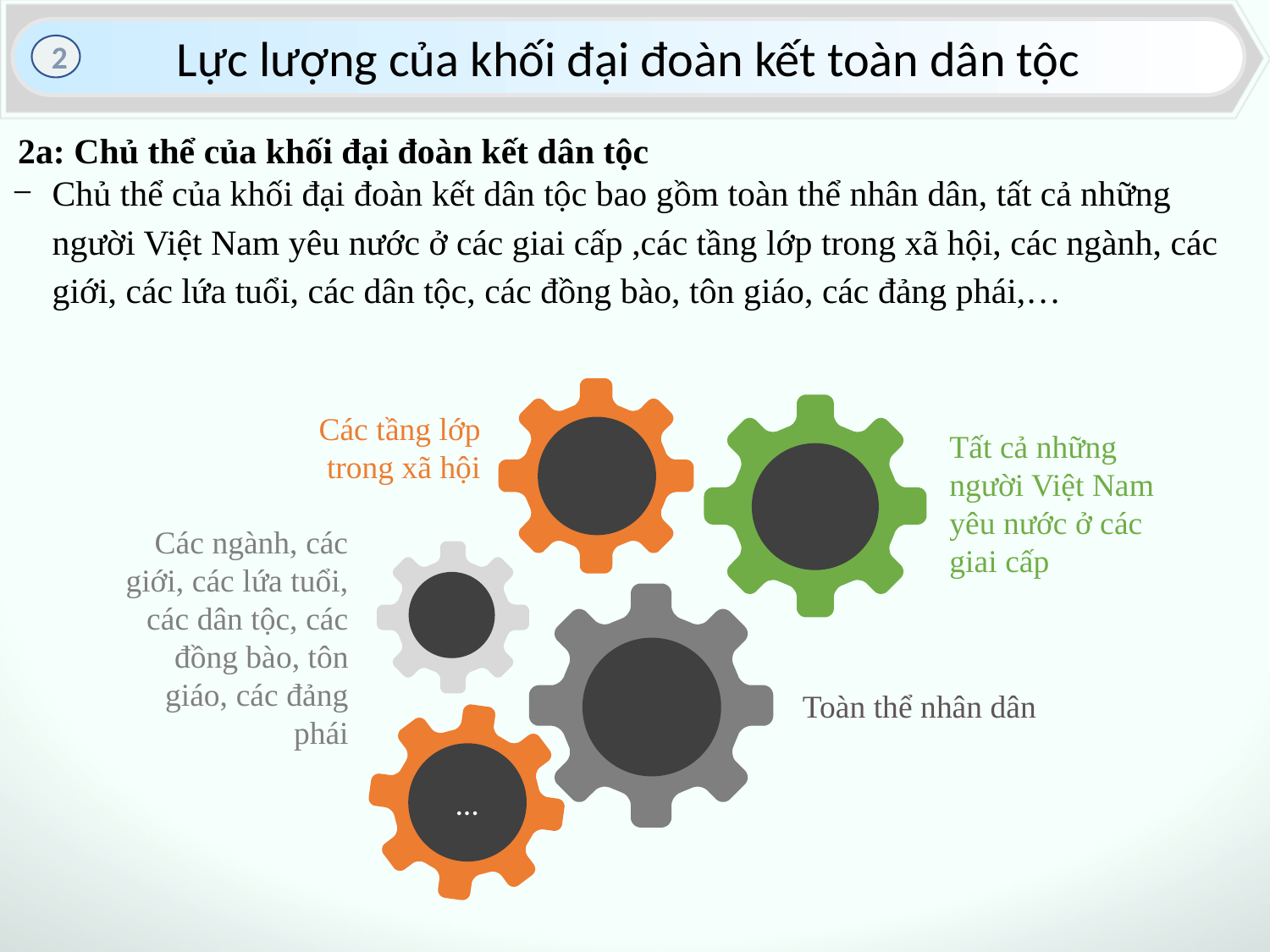

Lực lượng của khối đại đoàn kết toàn dân tộc
2
2a: Chủ thể của khối đại đoàn kết dân tộc
Chủ thể của khối đại đoàn kết dân tộc bao gồm toàn thể nhân dân, tất cả những người Việt Nam yêu nước ở các giai cấp ,các tầng lớp trong xã hội, các ngành, các giới, các lứa tuổi, các dân tộc, các đồng bào, tôn giáo, các đảng phái,…

Các tầng lớp trong xã hội
Tất cả những người Việt Nam yêu nước ở các giai cấp
Các ngành, các giới, các lứa tuổi, các dân tộc, các đồng bào, tôn giáo, các đảng phái

Toàn thể nhân dân

…